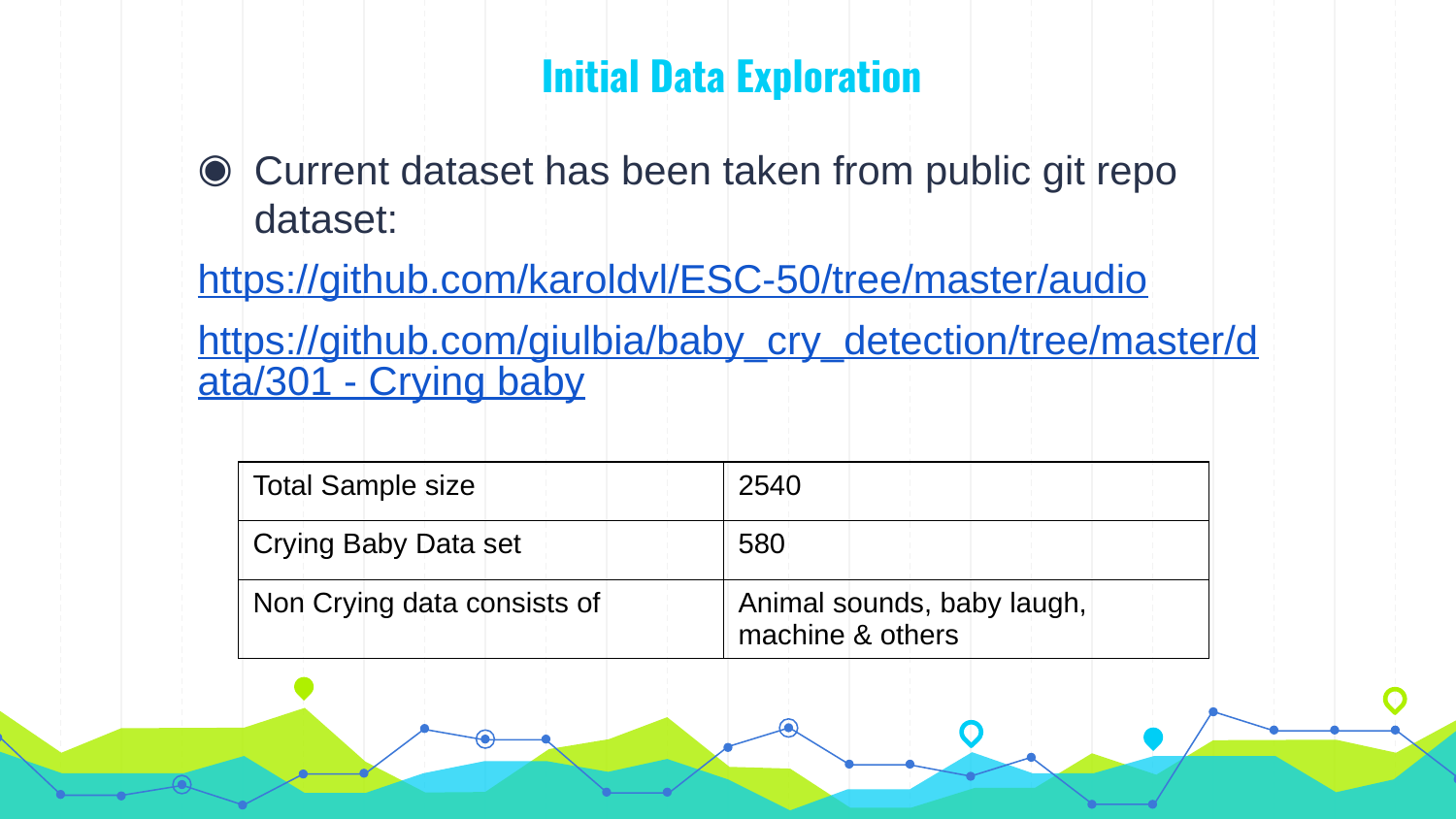

# Initial Data Exploration
Current dataset has been taken from public git repo dataset:
https://github.com/karoldvl/ESC-50/tree/master/audio
https://github.com/giulbia/baby_cry_detection/tree/master/data/301 - Crying baby

| Total Sample size | 2540 |
| --- | --- |
| Crying Baby Data set | 580 |
| Non Crying data consists of | Animal sounds, baby laugh, machine & others |